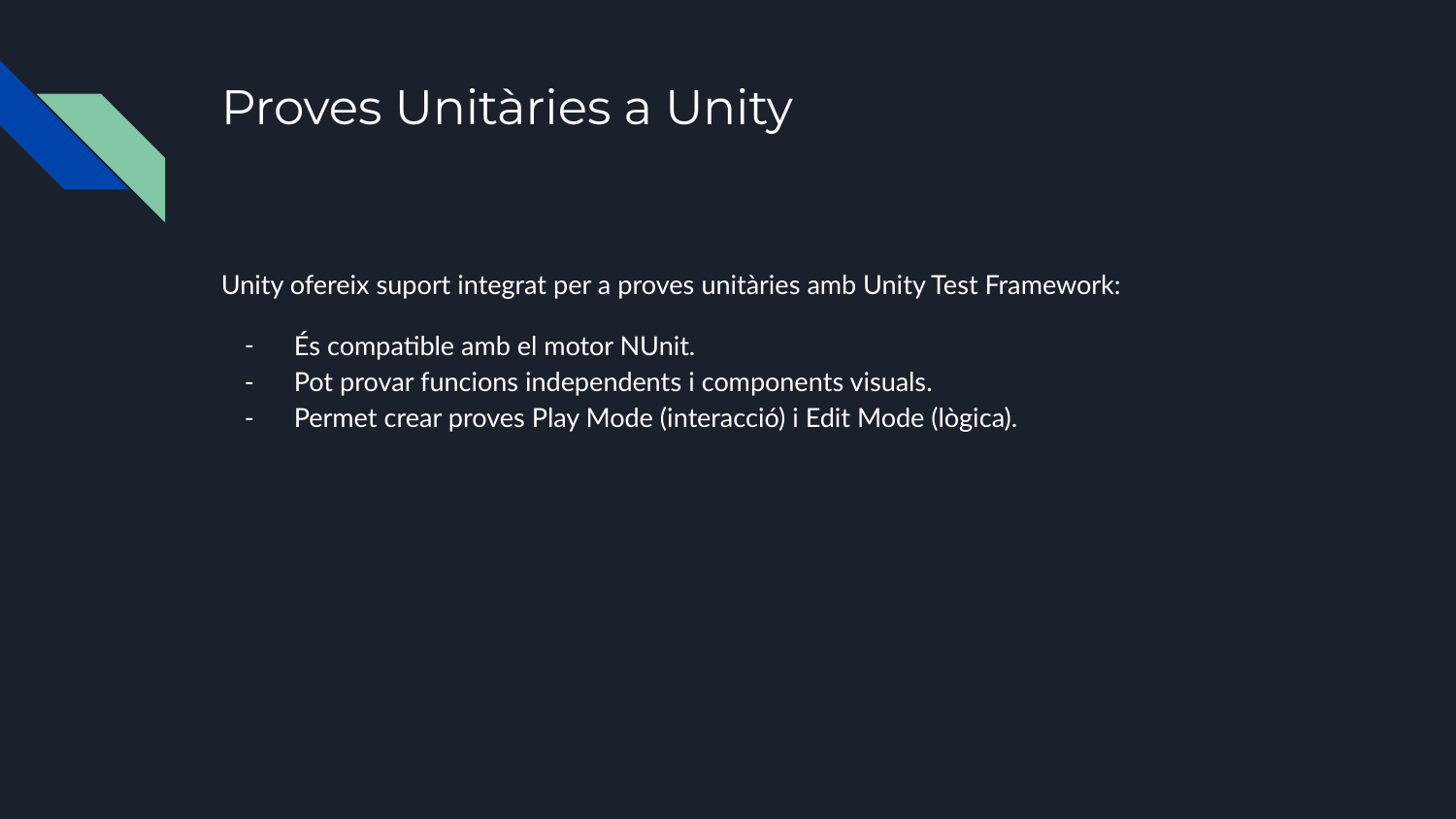

# Proves Unitàries a Unity
Unity ofereix suport integrat per a proves unitàries amb Unity Test Framework:
És compatible amb el motor NUnit.
Pot provar funcions independents i components visuals.
Permet crear proves Play Mode (interacció) i Edit Mode (lògica).